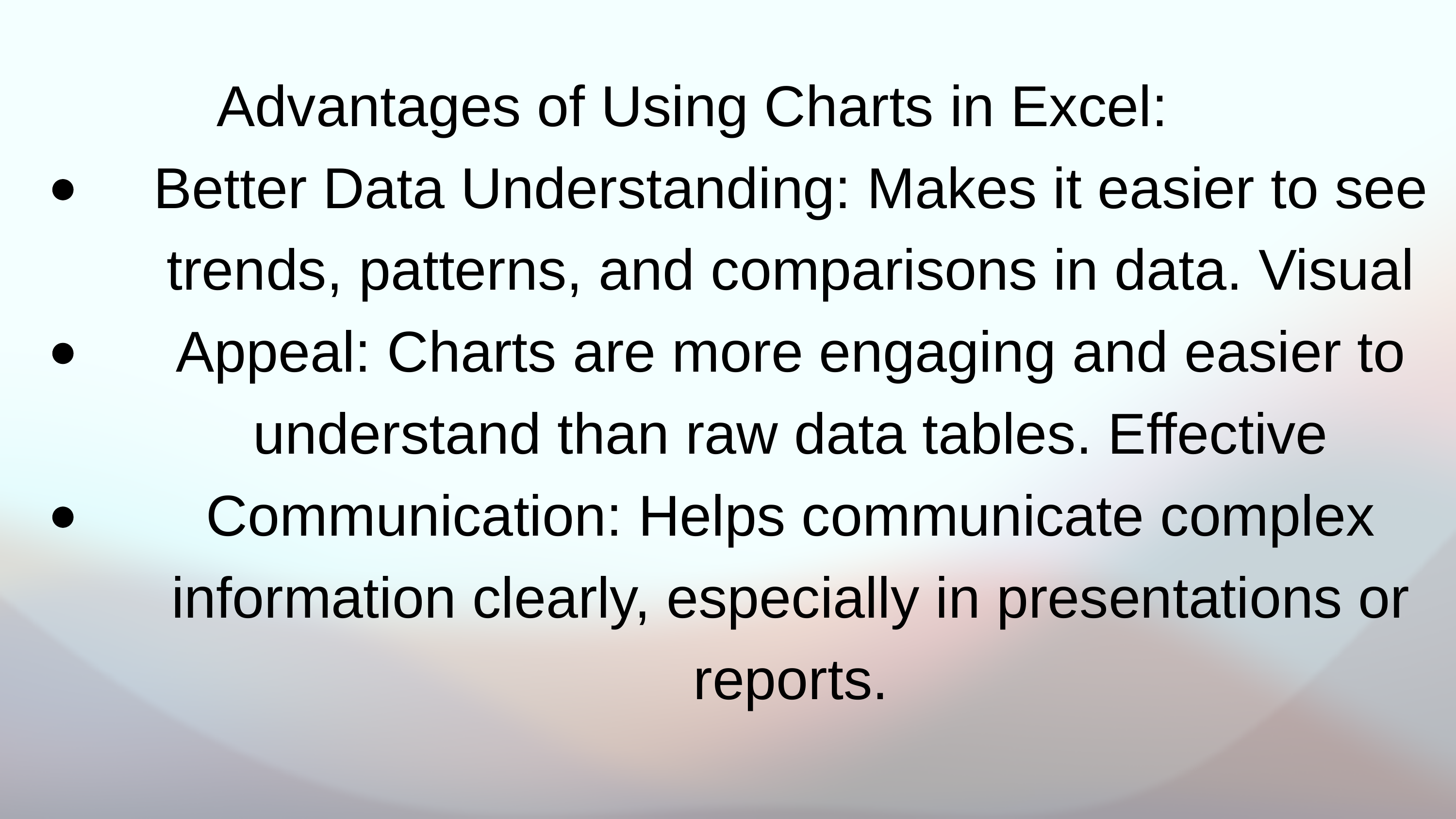

Advantages of Using Charts in Excel:
Better Data Understanding: Makes it easier to see trends, patterns, and comparisons in data. Visual Appeal: Charts are more engaging and easier to understand than raw data tables. Effective Communication: Helps communicate complex information clearly, especially in presentations or reports.